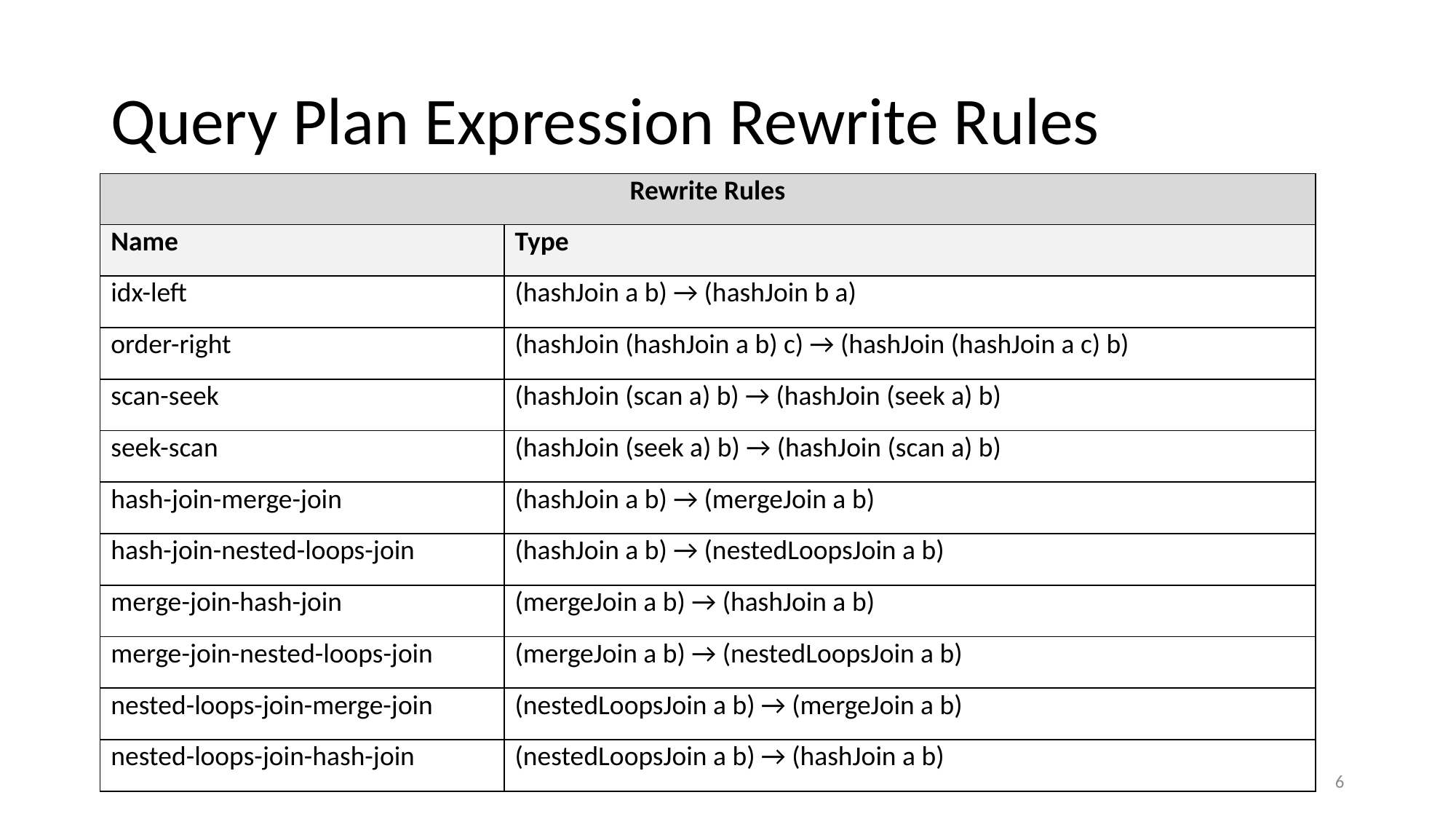

# Query Plan Expression Rewrite Rules
| Rewrite Rules |  |
| --- | --- |
| Name | Type |
| idx-left | (hashJoin a b) → (hashJoin b a) |
| order-right | (hashJoin (hashJoin a b) c) → (hashJoin (hashJoin a c) b) |
| scan-seek | (hashJoin (scan a) b) → (hashJoin (seek a) b) |
| seek-scan | (hashJoin (seek a) b) → (hashJoin (scan a) b) |
| hash-join-merge-join | (hashJoin a b) → (mergeJoin a b) |
| hash-join-nested-loops-join | (hashJoin a b) → (nestedLoopsJoin a b) |
| merge-join-hash-join | (mergeJoin a b) → (hashJoin a b) |
| merge-join-nested-loops-join | (mergeJoin a b) → (nestedLoopsJoin a b) |
| nested-loops-join-merge-join | (nestedLoopsJoin a b) → (mergeJoin a b) |
| nested-loops-join-hash-join | (nestedLoopsJoin a b) → (hashJoin a b) |
6